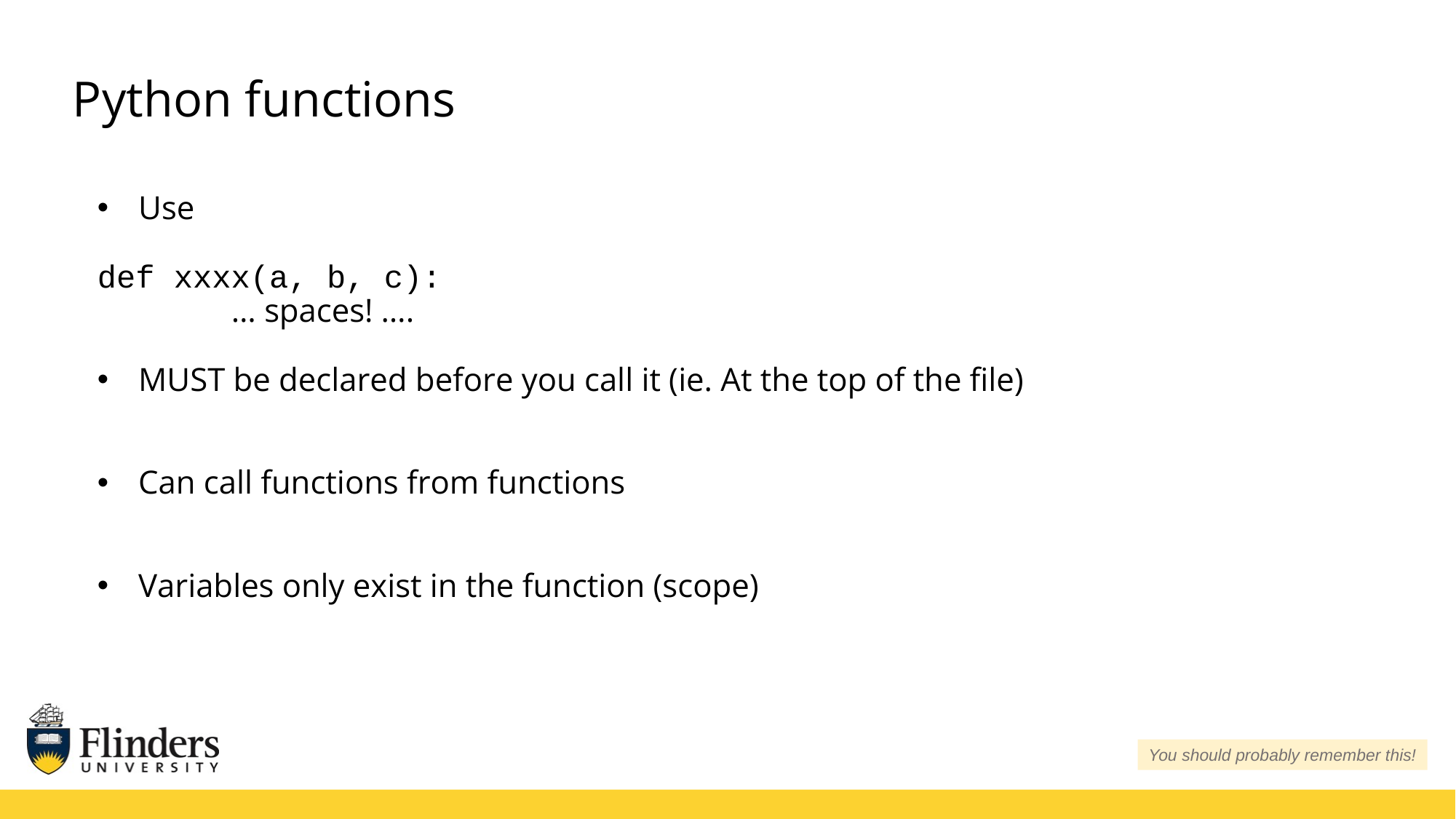

# Python functions
Use

def xxxx(a, b, c):
		… spaces! ….

MUST be declared before you call it (ie. At the top of the file)

Can call functions from functions

Variables only exist in the function (scope)

You should probably remember this!